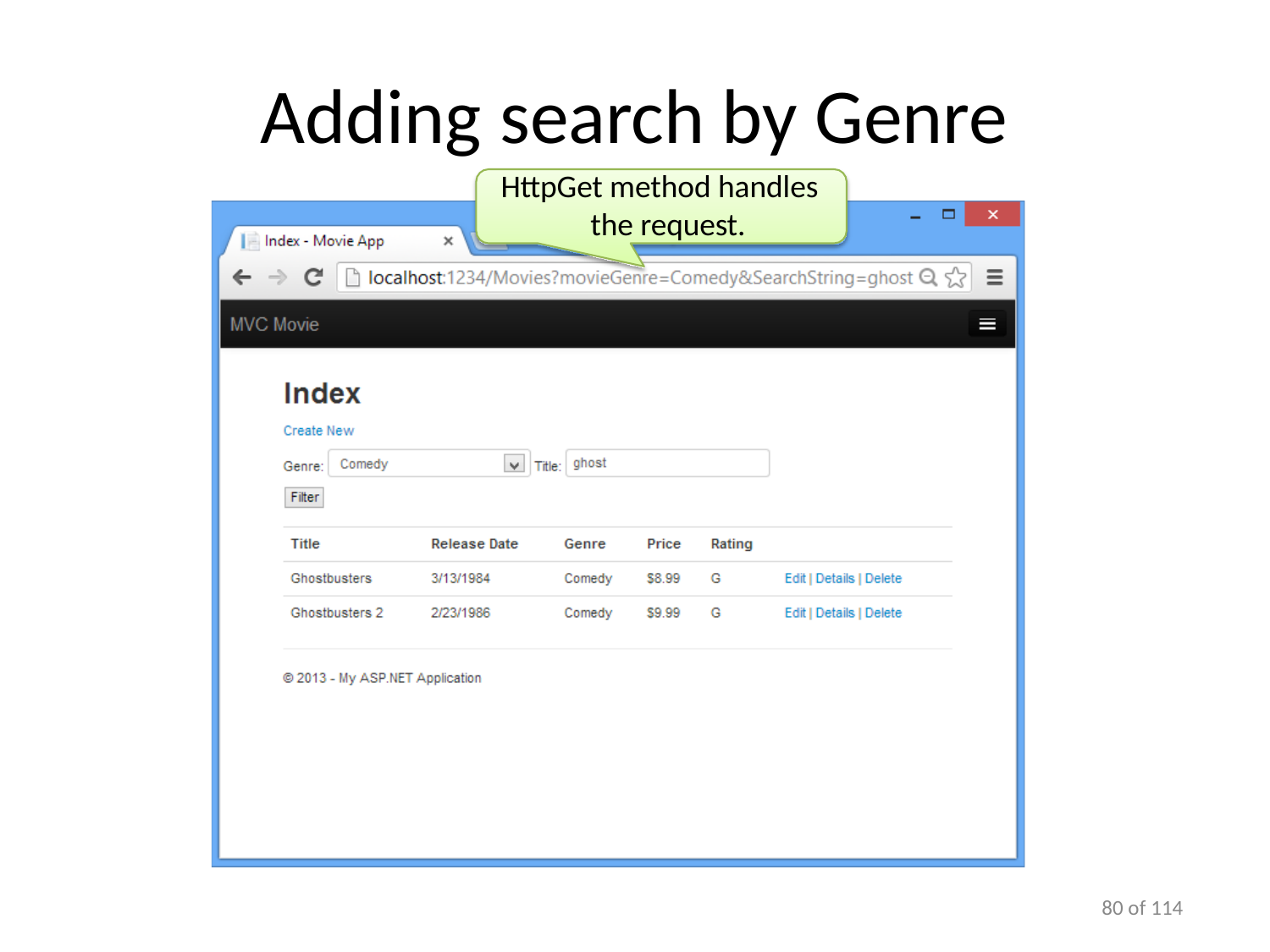

# Adding search by Genre
HttpGet method handles  the request.

80 of 114